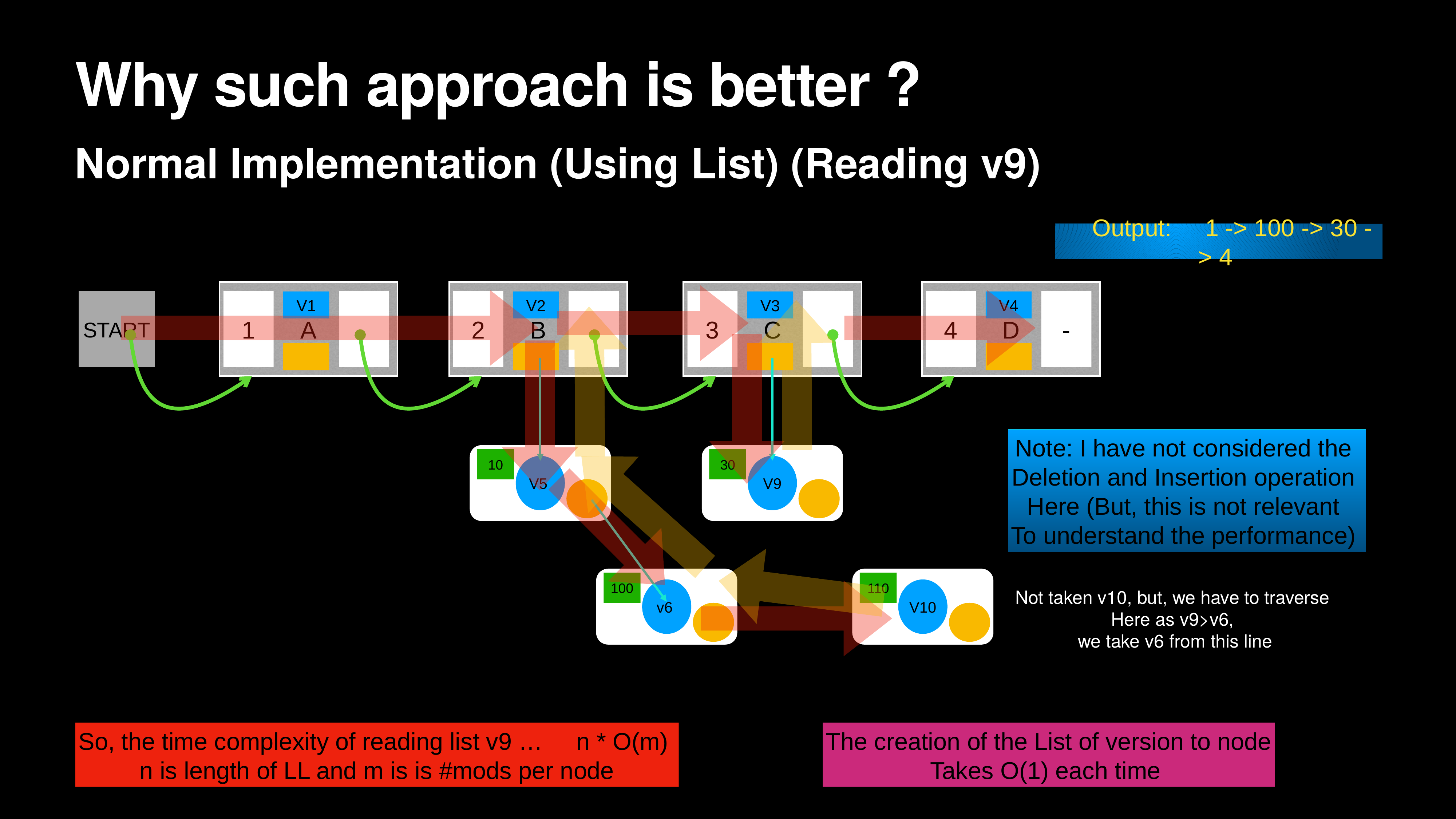

# Why such approach is better ? 🥲
Normal Implementation (Using List) (Reading v9)
Output:     1 -> 100 -> 30 -> 4
A
1

V1

B
2

V2

C
3

V3

D
4
-

V4

START

10
V5

30
V9

100
v6

110
V10

Note: I have not considered the
Deletion and Insertion operation
Here (But, this is not relevant
To understand the performance)

Not taken v10, but, we have to traverse
Here as v9>v6,
we take v6 from this line
So, the time complexity of reading list v9 …     n * O(m)
n is length of LL and m is is #mods per node
The creation of the List of version to node
Takes O(1) each time